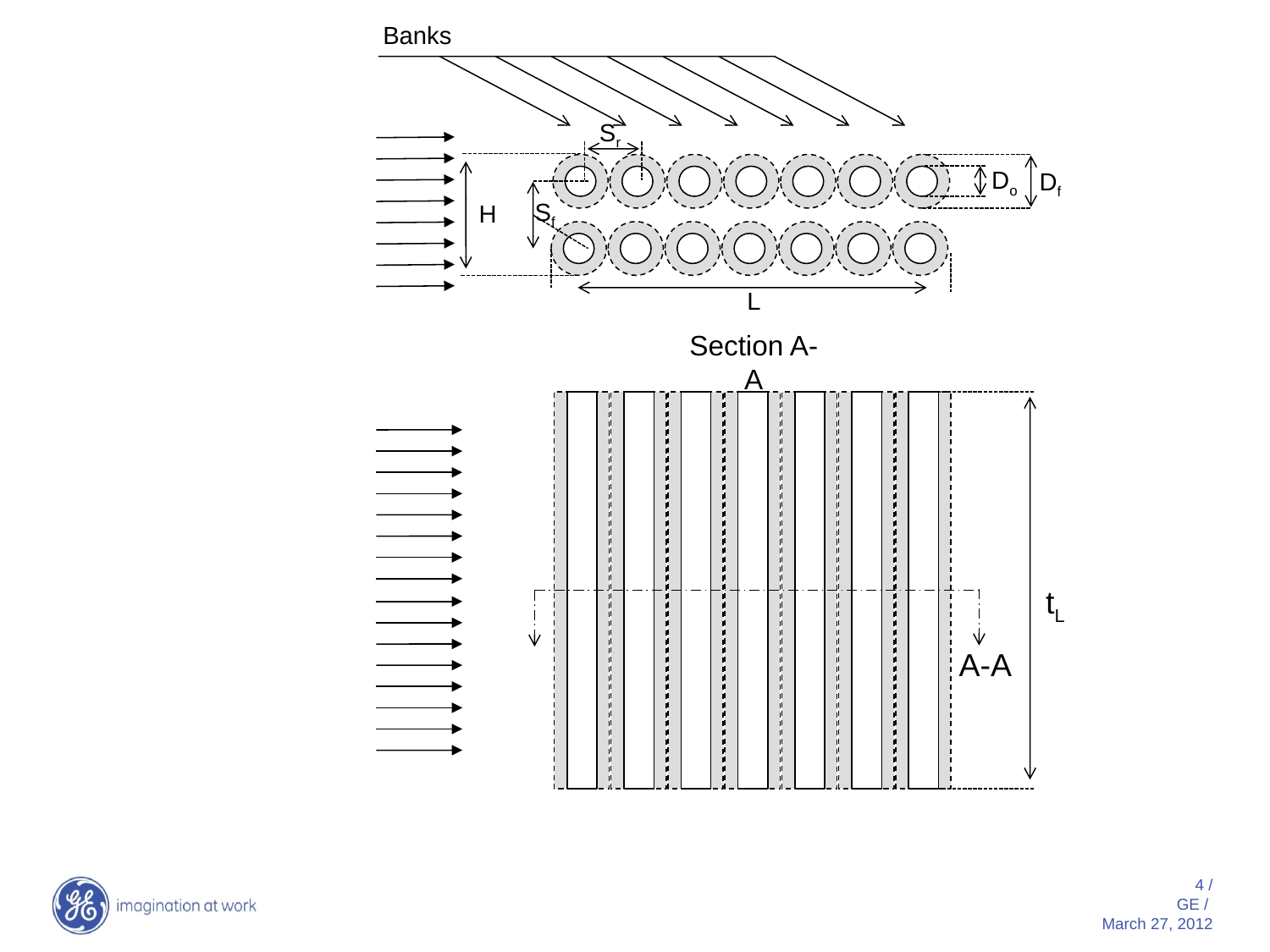

Banks
Sr

Do
Df

Sf
H
L

Section A-A

tL
A-A